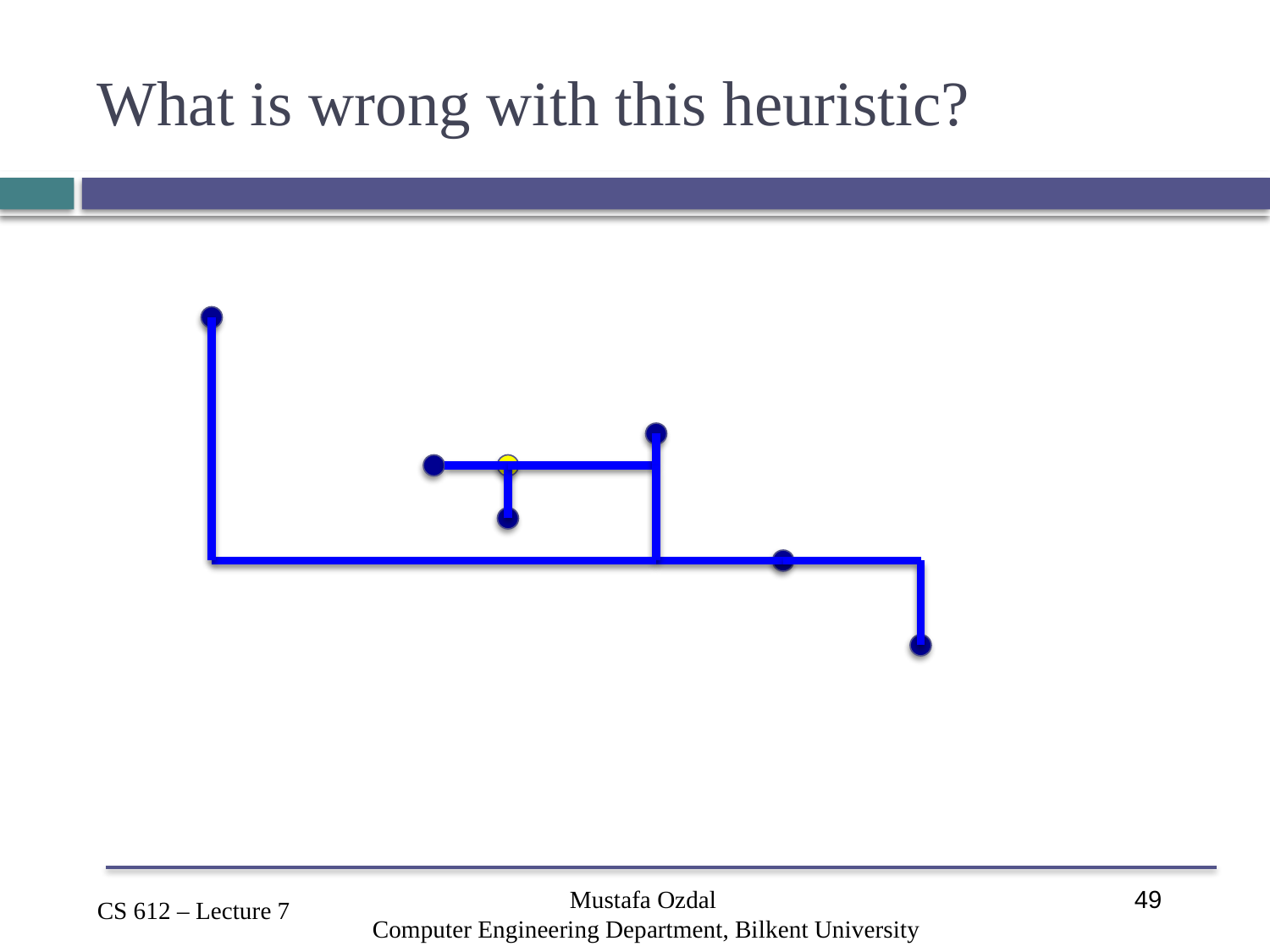

# What is wrong with this heuristic?

Mustafa Ozdal
Computer Engineering Department, Bilkent University